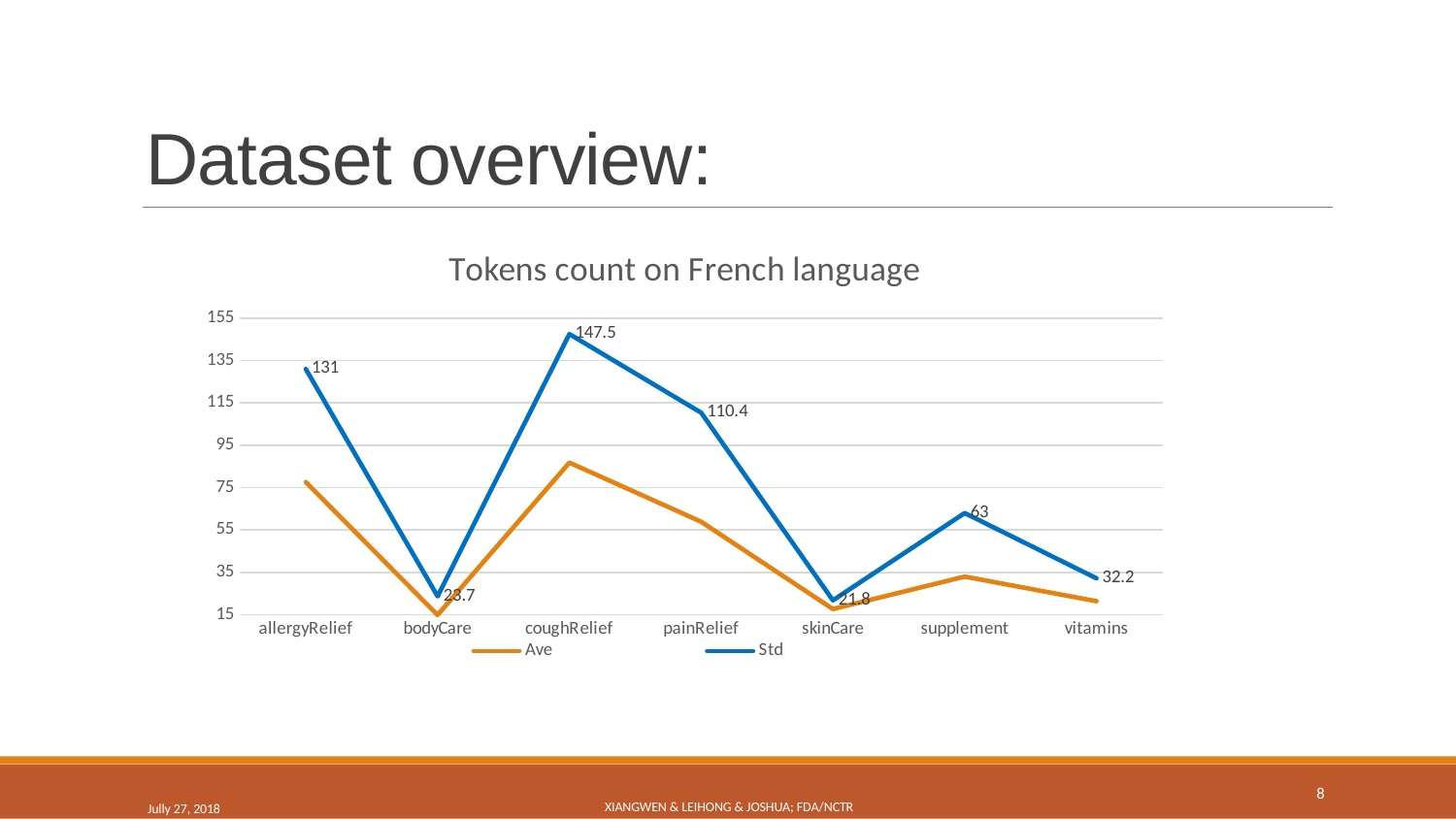

# Dataset overview:

### Chart: Tokens count on French language

| Category | Ave | Std |
|---|---|---|
| allergyRelief | 77.6 | 131.0 |
| bodyCare | 14.9 | 23.7 |
| coughRelief | 86.8 | 147.5 |
| painRelief | 58.9 | 110.4 |
| skinCare | 17.7 | 21.8 |
| supplement | 33.0 | 63.0 |
| vitamins | 21.4 | 32.2 |
Jully 27, 2018
Xiangwen & Leihong & Joshua; FDA/NCTR
8